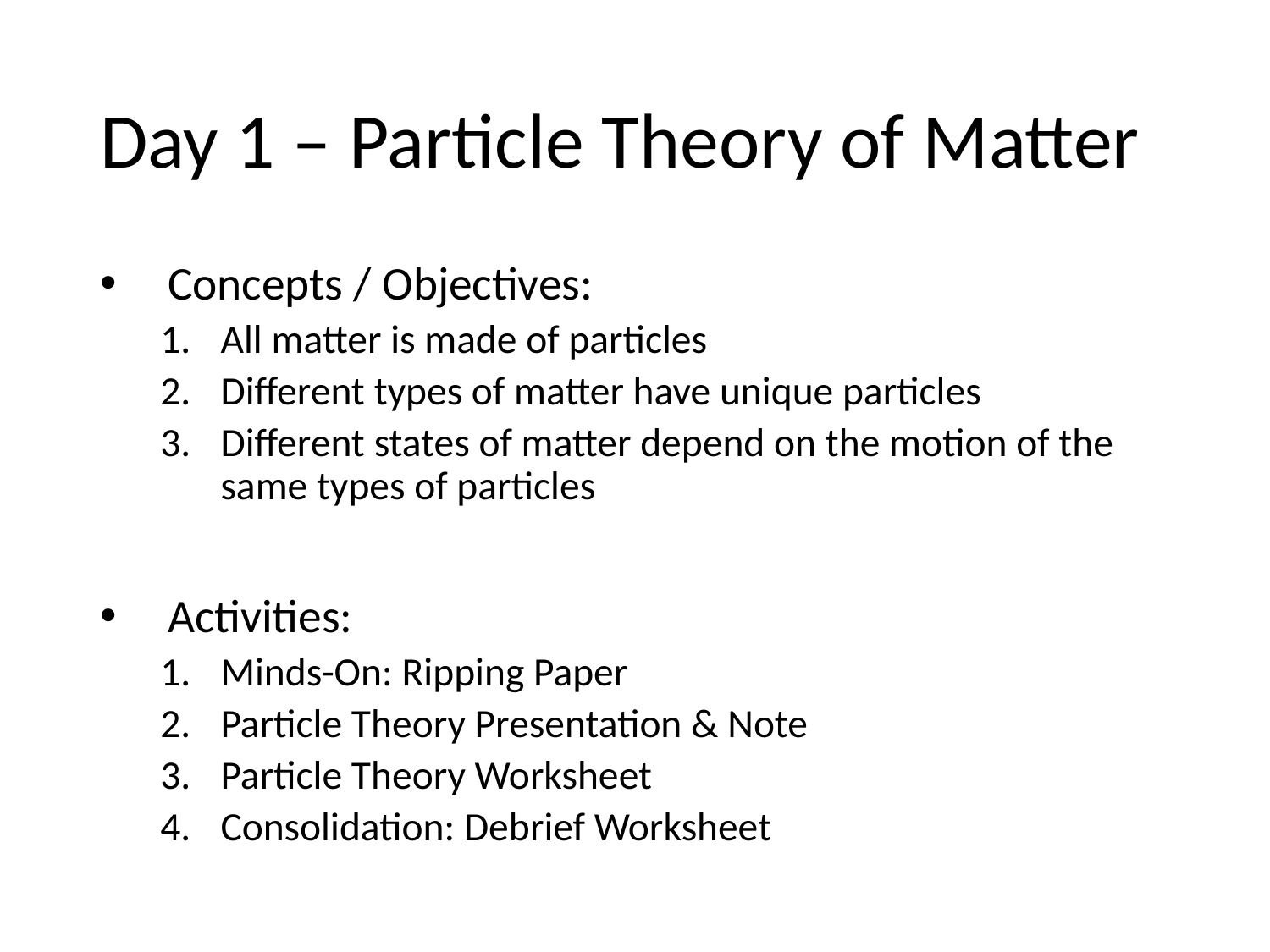

# Day 1 – Particle Theory of Matter
Concepts / Objectives:
All matter is made of particles
Different types of matter have unique particles
Different states of matter depend on the motion of the same types of particles

Activities:
Minds-On: Ripping Paper
Particle Theory Presentation & Note
Particle Theory Worksheet
Consolidation: Debrief Worksheet